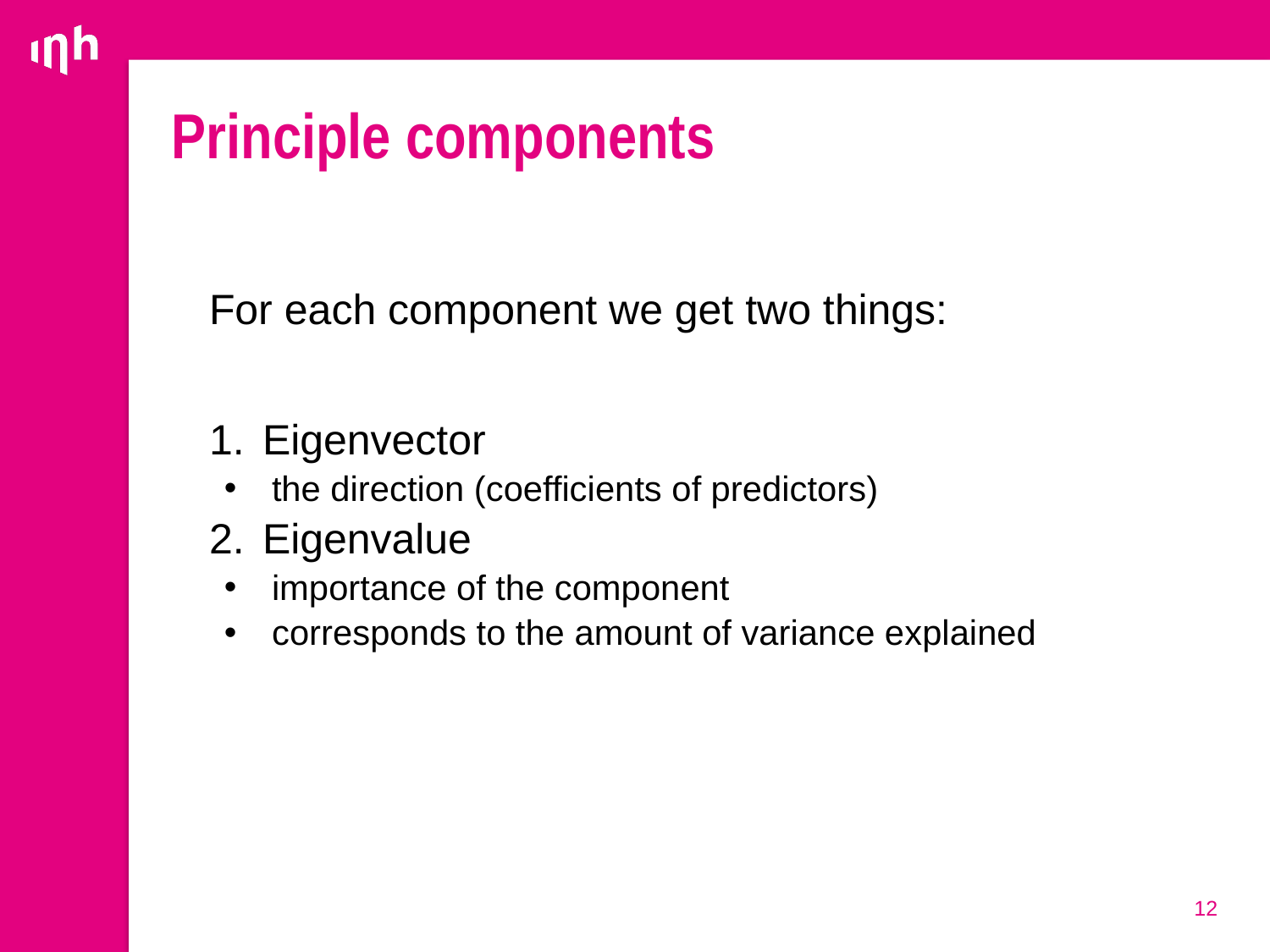

# Principle components
For each component we get two things:

Eigenvector
the direction (coefficients of predictors)
Eigenvalue
importance of the component
corresponds to the amount of variance explained

12